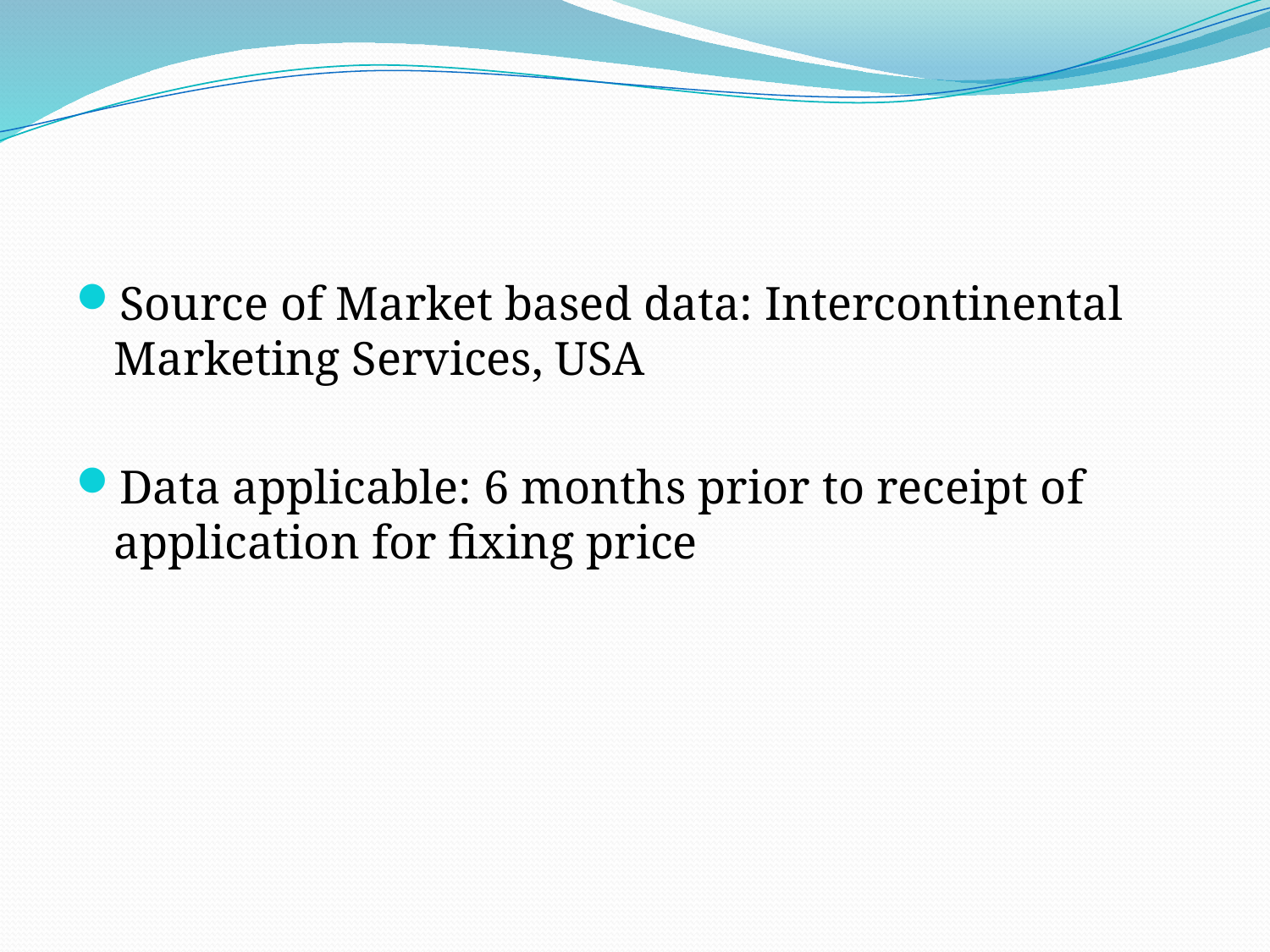

#
Source of Market based data: Intercontinental Marketing Services, USA

Data applicable: 6 months prior to receipt of application for fixing price